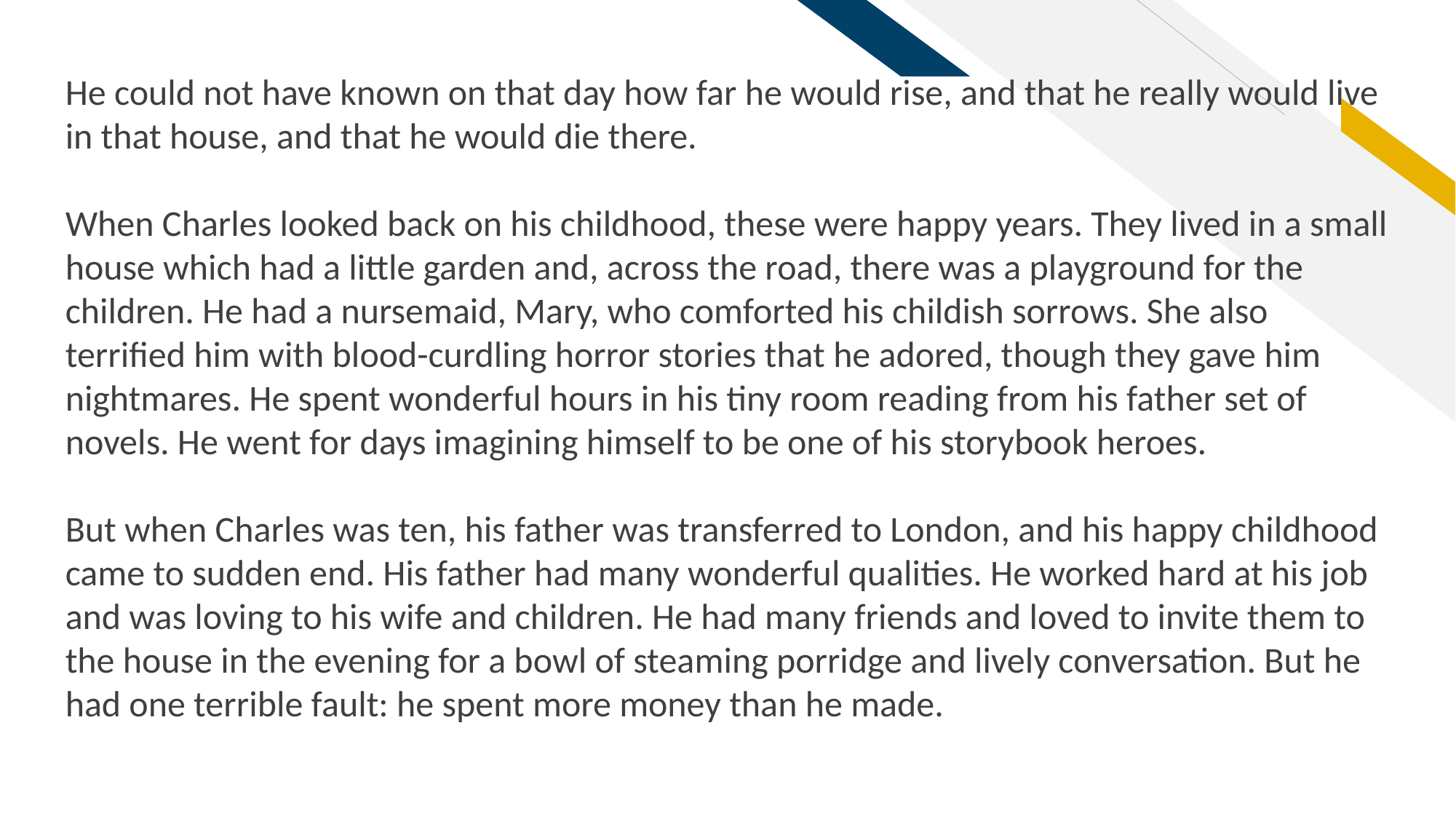

He could not have known on that day how far he would rise, and that he really would live in that house, and that he would die there.

When Charles looked back on his childhood, these were happy years. They lived in a small house which had a little garden and, across the road, there was a playground for the children. He had a nursemaid, Mary, who comforted his childish sorrows. She also terrified him with blood-curdling horror stories that he adored, though they gave him nightmares. He spent wonderful hours in his tiny room reading from his father set of novels. He went for days imagining himself to be one of his storybook heroes.

But when Charles was ten, his father was transferred to London, and his happy childhood came to sudden end. His father had many wonderful qualities. He worked hard at his job and was loving to his wife and children. He had many friends and loved to invite them to the house in the evening for a bowl of steaming porridge and lively conversation. But he had one terrible fault: he spent more money than he made.